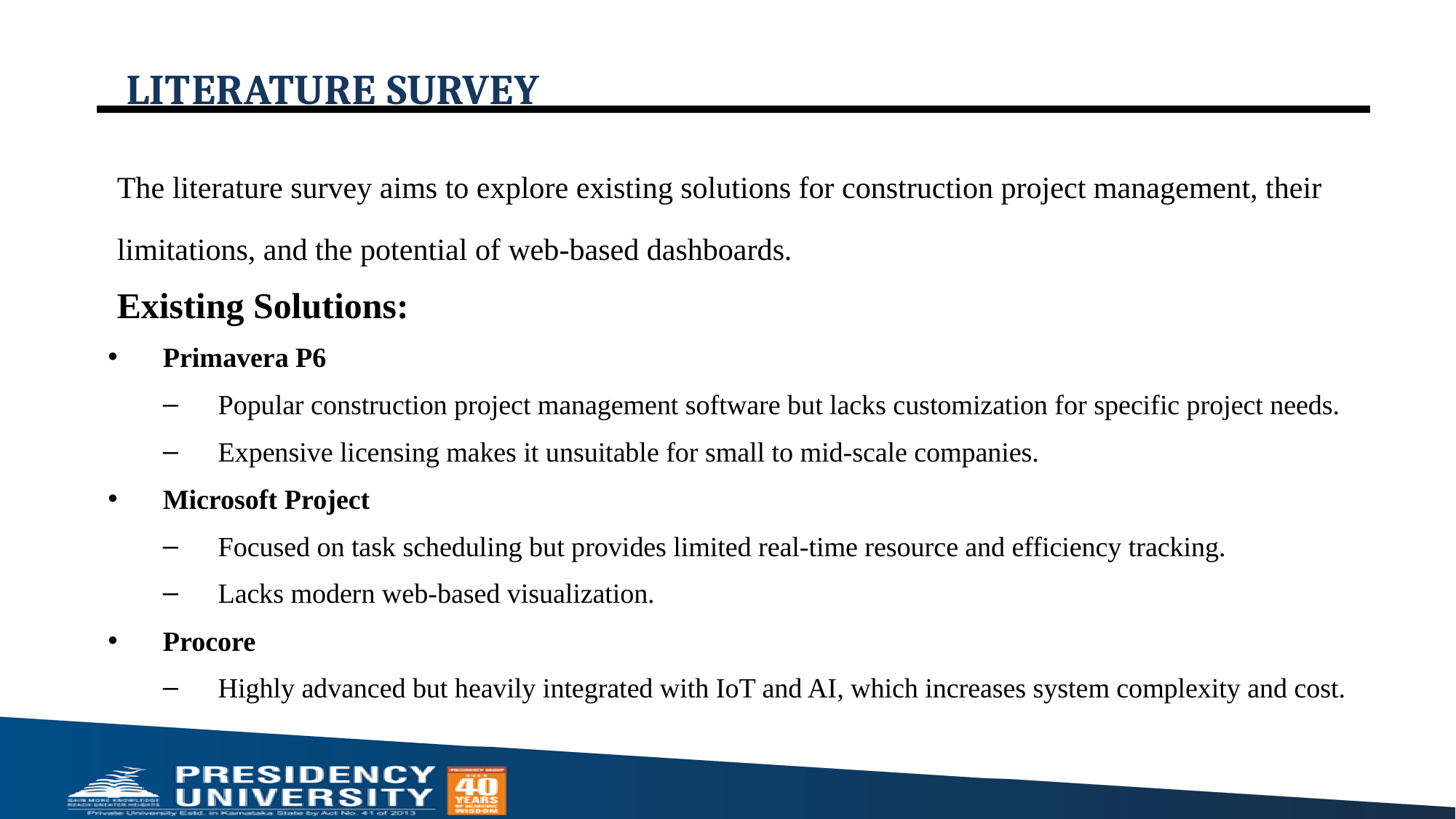

# LITERATURE SURVEY
The literature survey aims to explore existing solutions for construction project management, their limitations, and the potential of web-based dashboards.
Existing Solutions:
Primavera P6
Popular construction project management software but lacks customization for specific project needs.
Expensive licensing makes it unsuitable for small to mid-scale companies.
Microsoft Project
Focused on task scheduling but provides limited real-time resource and efficiency tracking.
Lacks modern web-based visualization.
Procore
Highly advanced but heavily integrated with IoT and AI, which increases system complexity and cost.